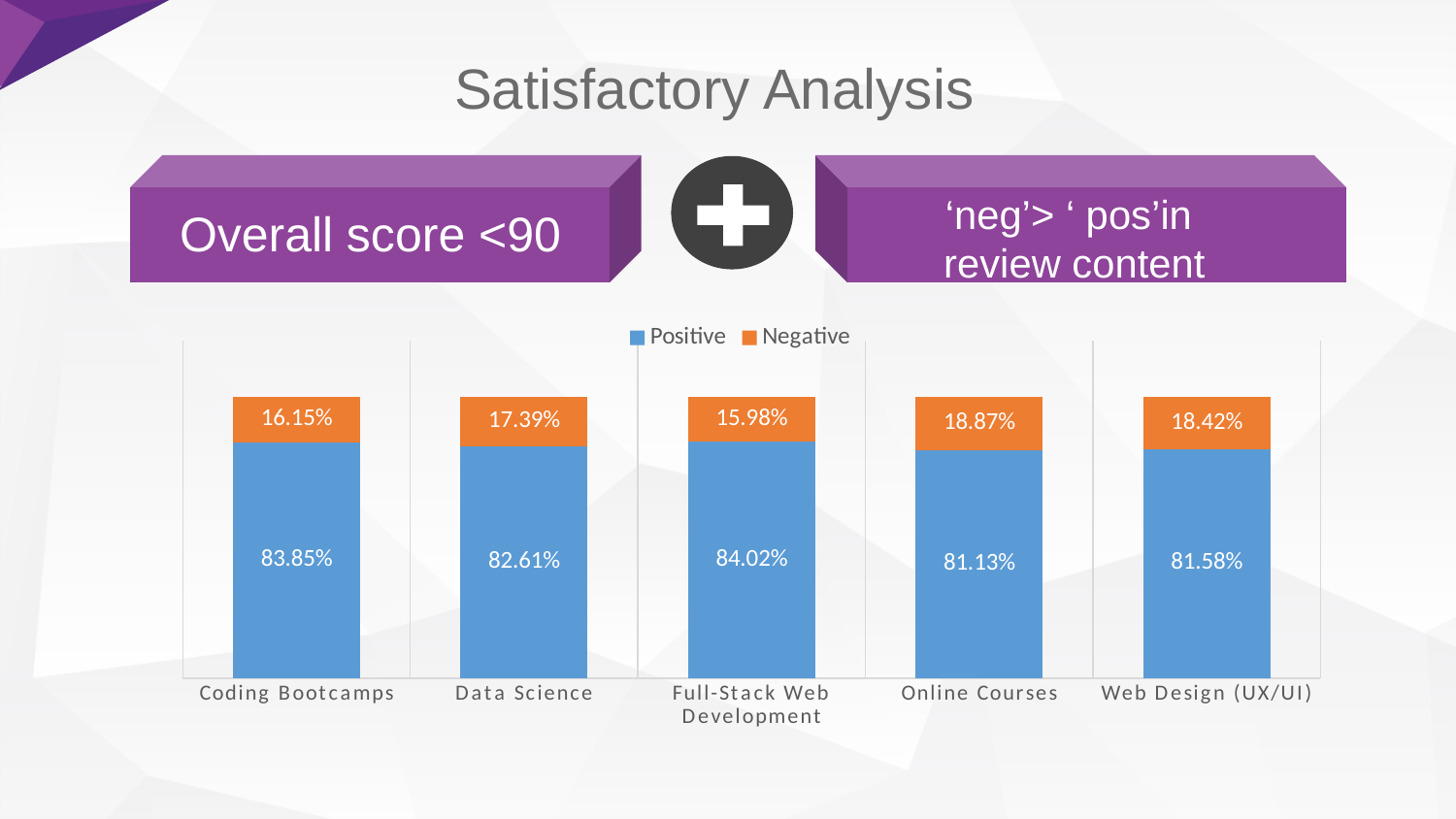

Satisfactory Analysis

‘neg’> ‘ pos’in
 review content
Overall score <90

### Chart

| Category | Positive | Negative |
|---|---|---|
| Coding Bootcamps | 0.838452787258248 | 0.161547212741752 |
| Data Science | 0.8260869565217391 | 0.17391304347826086 |
| Full-Stack Web Development | 0.8402457757296466 | 0.1597542242703533 |
| Online Courses | 0.811284046692607 | 0.188715953307393 |
| Web Design (UX/UI) | 0.8158307210031348 | 0.1841692789968652 |